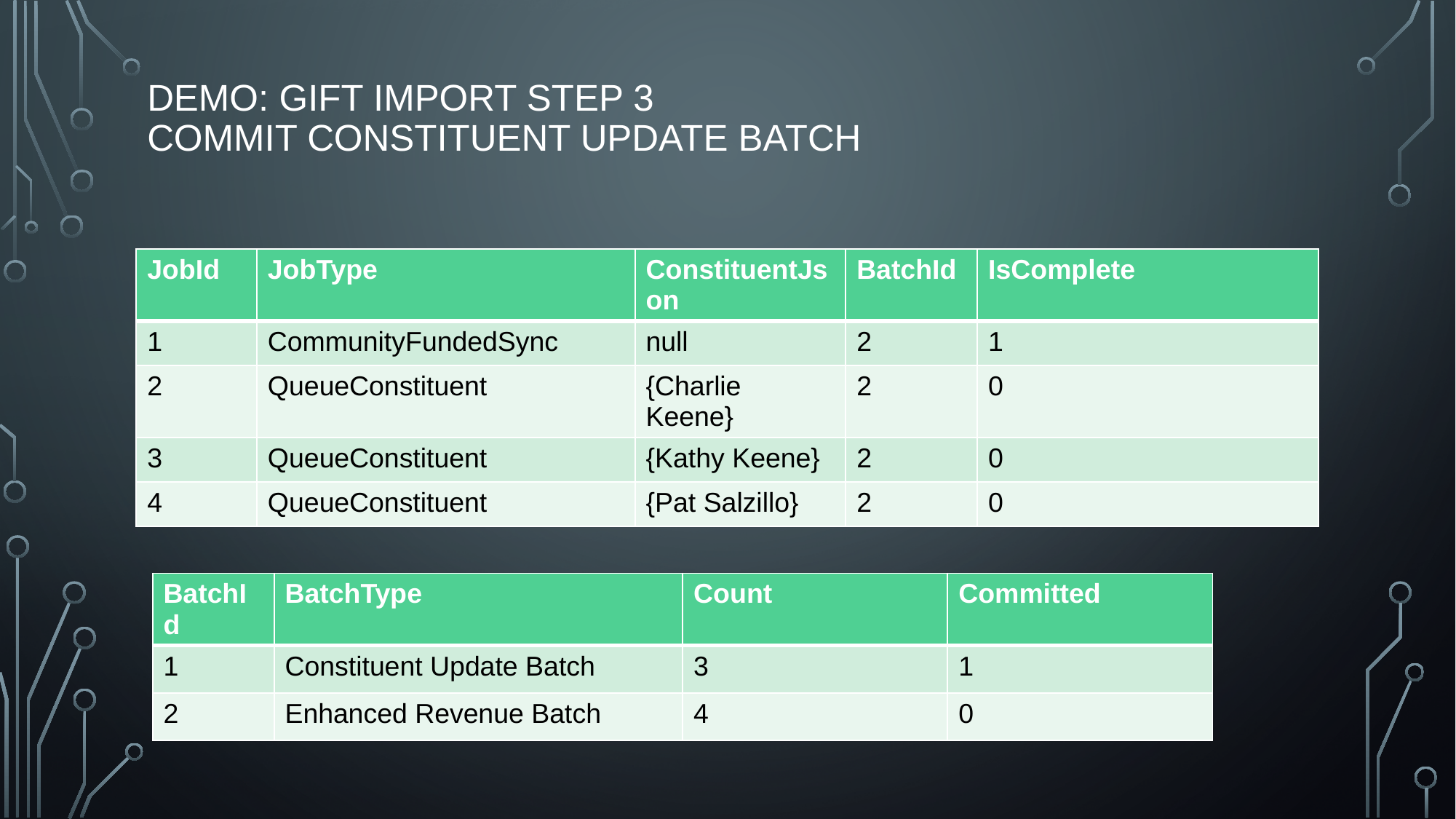

# Demo: gift import Step 3 Commit Constituent Update batch
| JobId | JobType | ConstituentJson | BatchId | IsComplete |
| --- | --- | --- | --- | --- |
| 1 | CommunityFundedSync | null | 2 | 1 |
| 2 | QueueConstituent | {Charlie Keene} | 2 | 0 |
| 3 | QueueConstituent | {Kathy Keene} | 2 | 0 |
| 4 | QueueConstituent | {Pat Salzillo} | 2 | 0 |
| BatchId | BatchType | Count | Committed |
| --- | --- | --- | --- |
| 1 | Constituent Update Batch | 3 | 1 |
| 2 | Enhanced Revenue Batch | 4 | 0 |